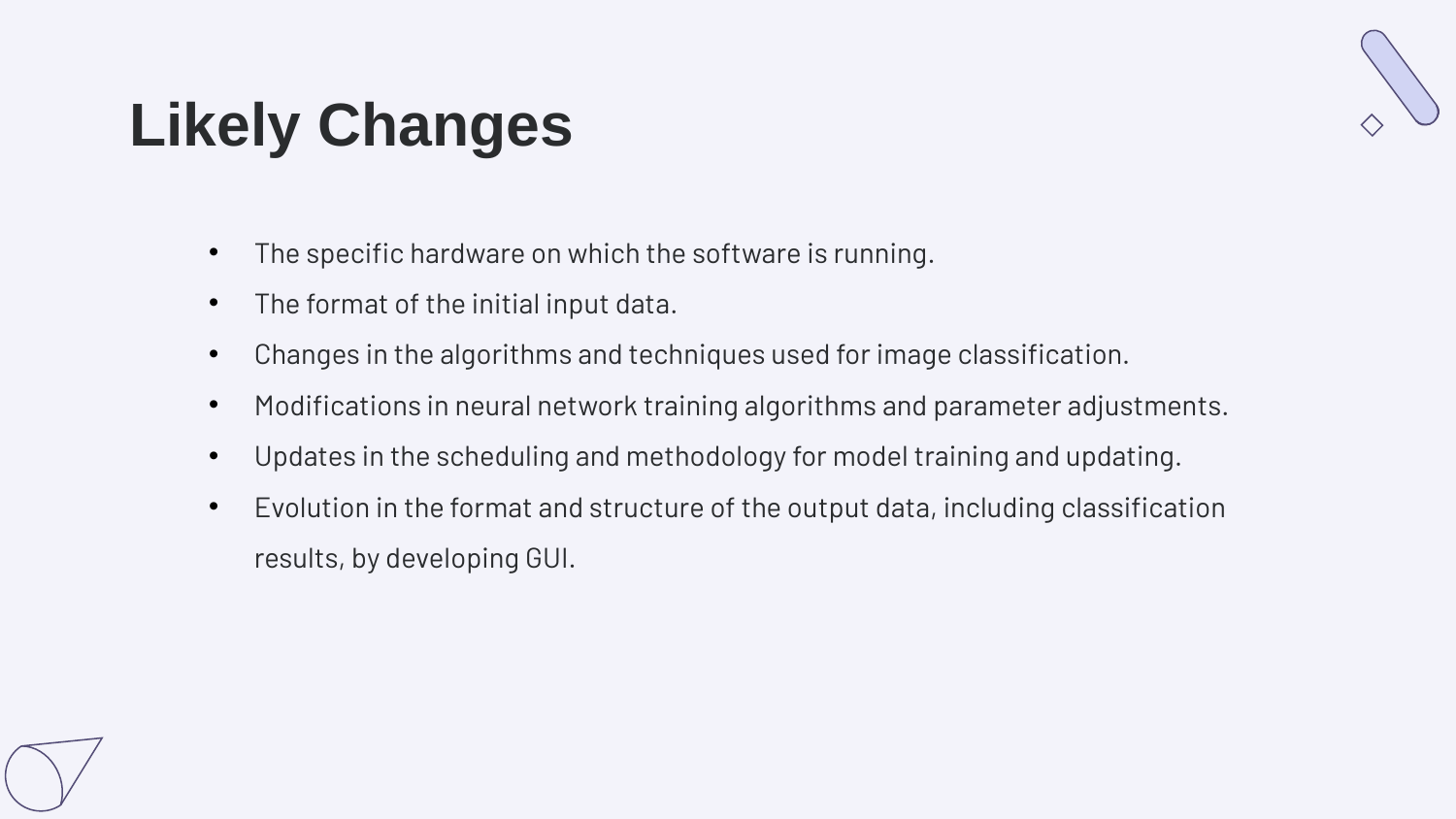

# Likely Changes
The specific hardware on which the software is running.
The format of the initial input data.
Changes in the algorithms and techniques used for image classification.
Modifications in neural network training algorithms and parameter adjustments.
Updates in the scheduling and methodology for model training and updating.
Evolution in the format and structure of the output data, including classification results, by developing GUI.